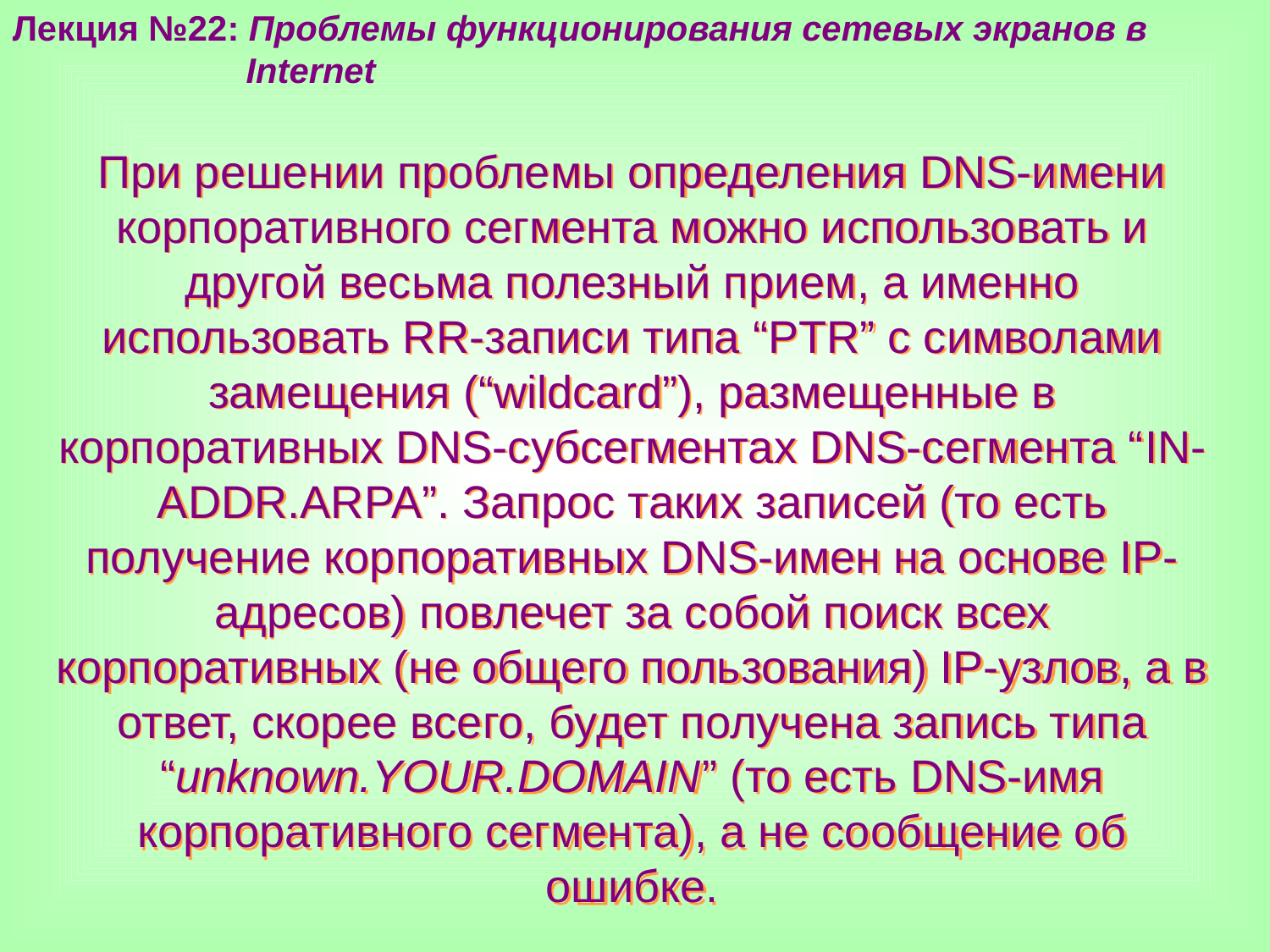

Лекция №22: Проблемы функционирования сетевых экранов в
                        Internet
При решении проблемы определения DNS-имени корпоративного сегмента можно использовать и другой весьма полезный прием, а именно использовать RR-записи типа “PTR” с символами замещения (“wildcard”), размещенные в корпоративных DNS-субсегментах DNS-cегмента “IN-ADDR.ARPA”. Запрос таких записей (то есть получение корпоративных DNS-имен на основе IP-адресов) повлечет за собой поиск всех корпоративных (не общего пользования) IP-узлов, а в ответ, скорее всего, будет получена запись типа “unknown.YOUR.DOMAIN” (то есть DNS-имя корпоративного сегмента), а не сообщение об ошибке.